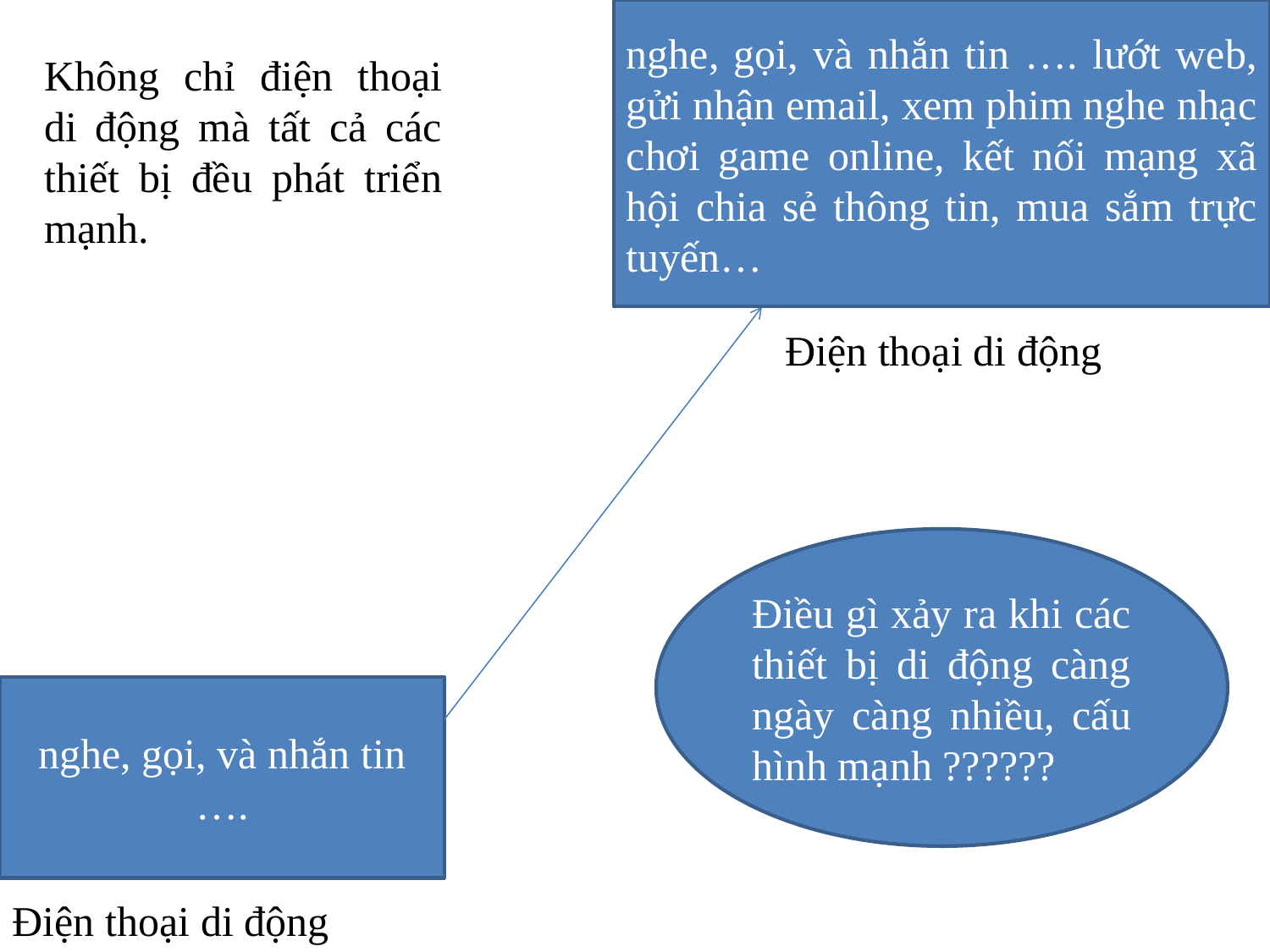

nghe, gọi, và nhắn tin …. lướt web, gửi nhận email, xem phim nghe nhạc chơi game online, kết nối mạng xã hội chia sẻ thông tin, mua sắm trực tuyến…
Không chỉ điện thoại di động mà tất cả các thiết bị đều phát triển mạnh.
Điện thoại di động
Điều gì xảy ra khi các thiết bị di động càng ngày càng nhiều, cấu hình mạnh ??????
nghe, gọi, và nhắn tin ….
Điện thoại di động